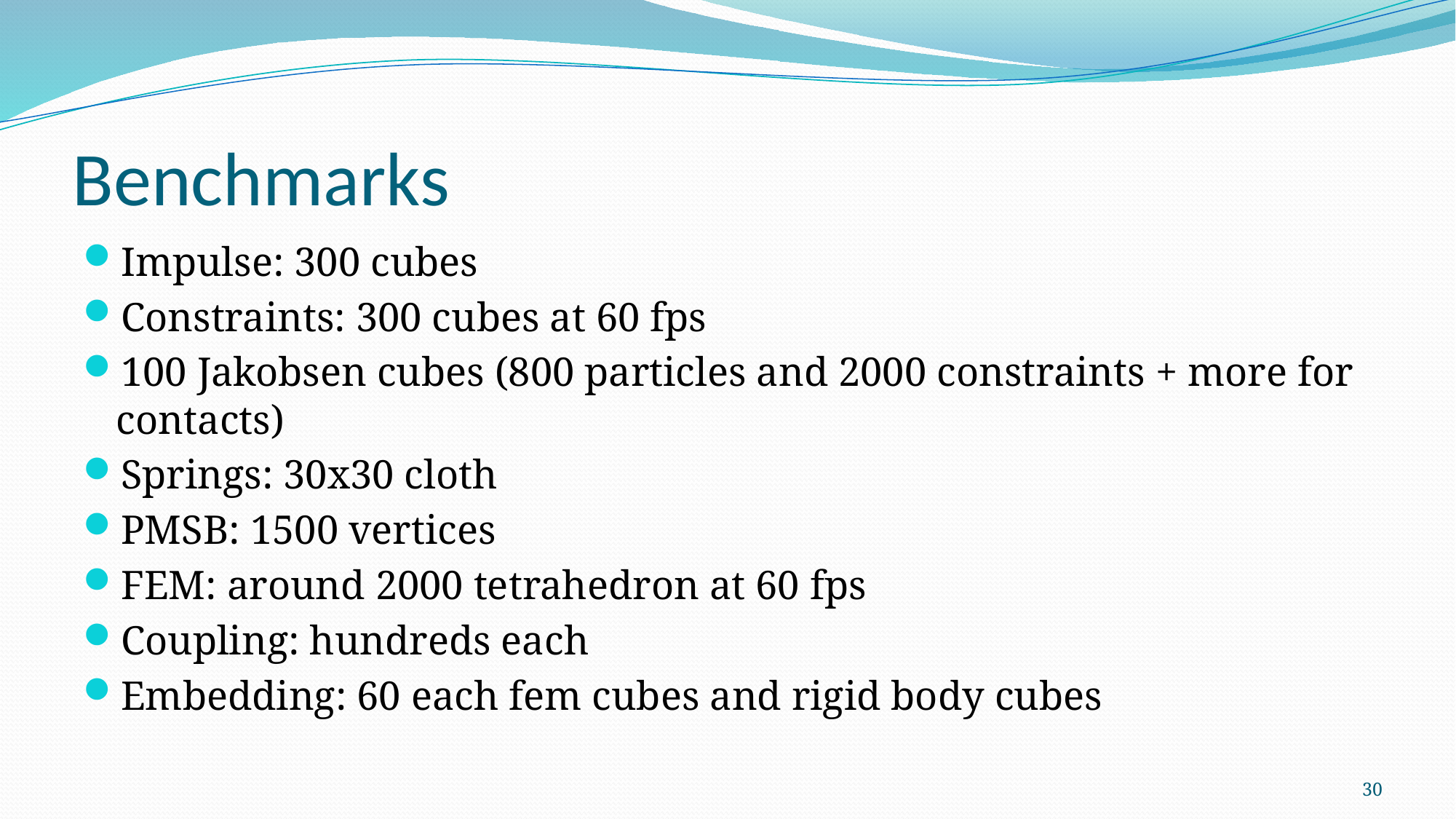

# Benchmarks
Impulse: 300 cubes
Constraints: 300 cubes at 60 fps
100 Jakobsen cubes (800 particles and 2000 constraints + more for contacts)
Springs: 30x30 cloth
PMSB: 1500 vertices
FEM: around 2000 tetrahedron at 60 fps
Coupling: hundreds each
Embedding: 60 each fem cubes and rigid body cubes
30